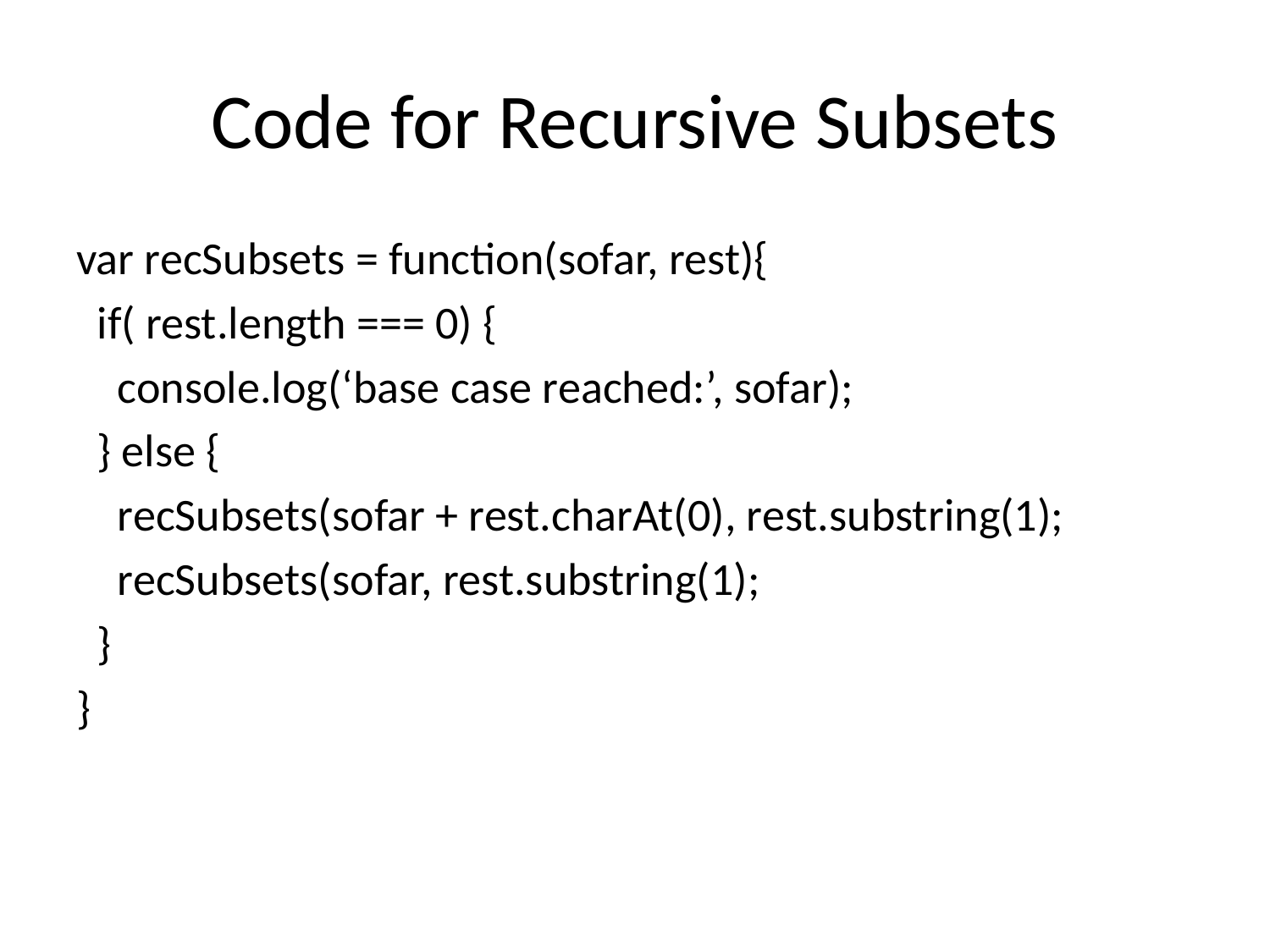

# Code for Recursive Subsets
var recSubsets = function(sofar, rest){
  if( rest.length === 0) {
    console.log(‘base case reached:’, sofar);
  } else {
    recSubsets(sofar + rest.charAt(0), rest.substring(1);
    recSubsets(sofar, rest.substring(1);
  }
}